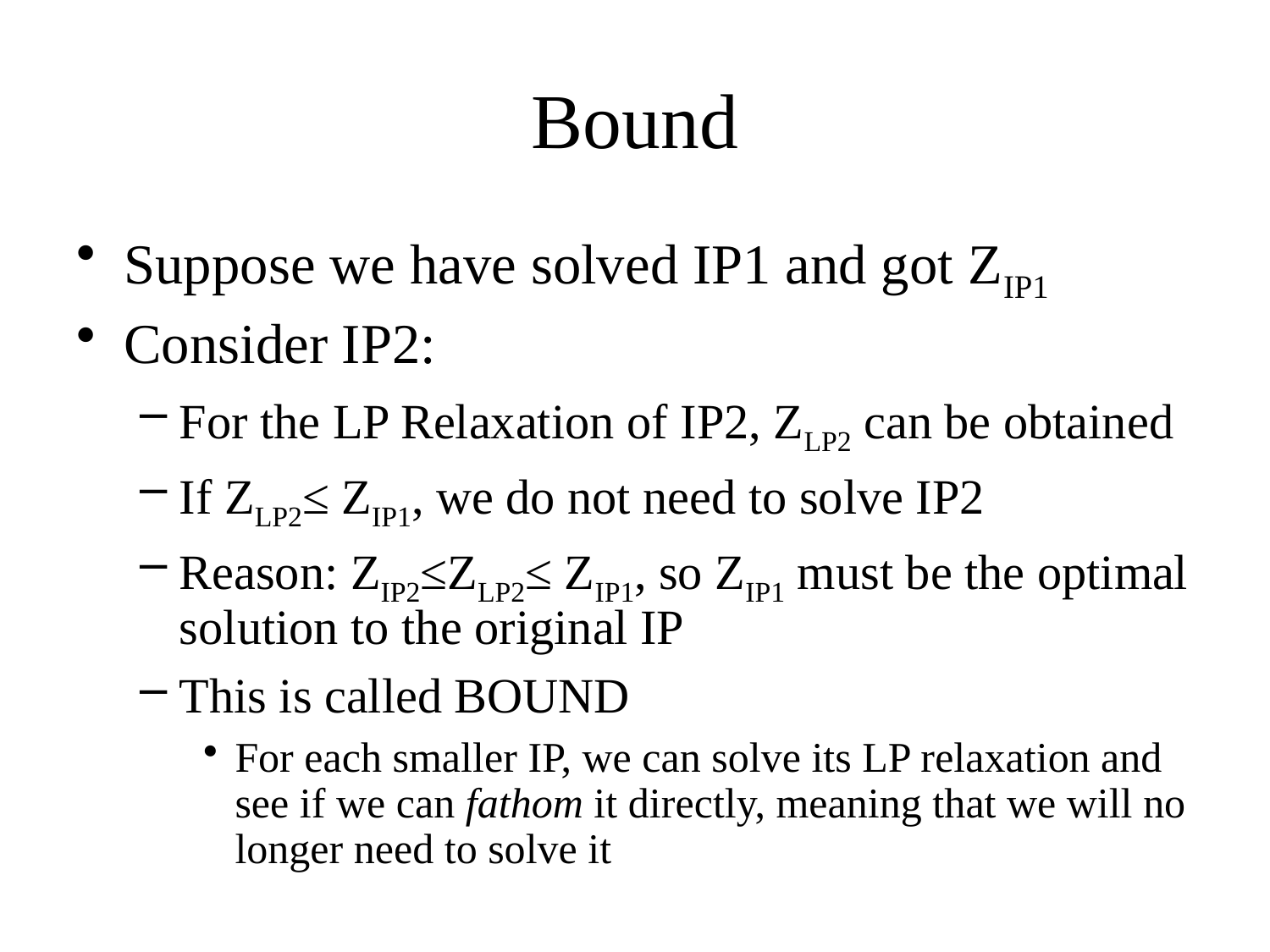

# Bound
Suppose we have solved IP1 and got ZIP1
Consider IP2:
For the LP Relaxation of IP2, ZLP2 can be obtained
If ZLP2≤ ZIP1, we do not need to solve IP2
Reason: ZIP2≤ZLP2≤ ZIP1, so ZIP1 must be the optimal solution to the original IP
This is called BOUND
For each smaller IP, we can solve its LP relaxation and see if we can fathom it directly, meaning that we will no longer need to solve it